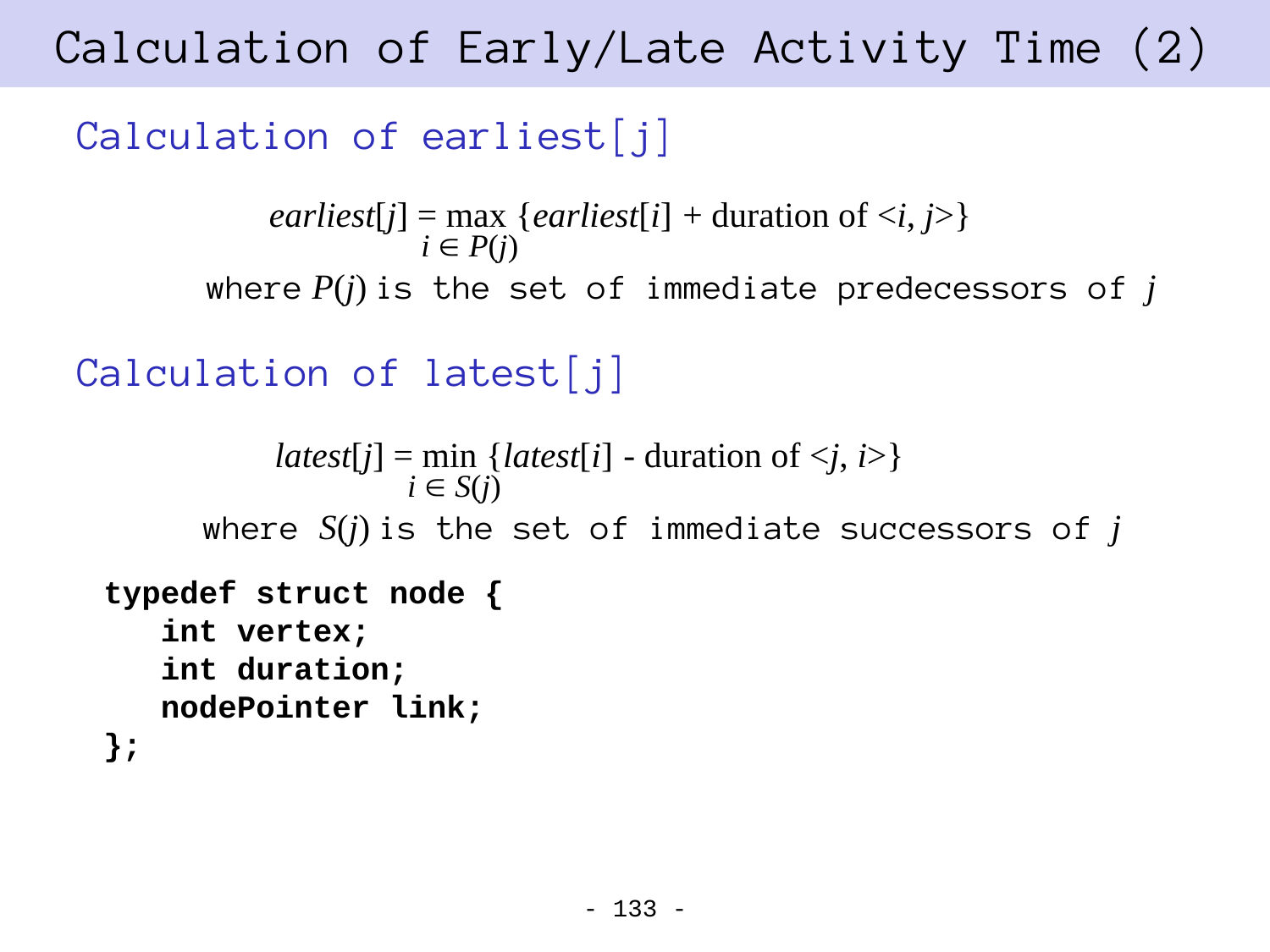

# Calculation of Early/Late Activity Time (2)
Calculation of earliest[j]

Calculation of latest[j]

       earliest[j] = max {earliest[i] + duration of <i, j>}

where P(j) is the set of immediate predecessors of j
i ∈ P(j)
        latest[j] = min {latest[i] - duration of <j, i>}

where S(j) is the set of immediate successors of j
i ∈ S(j)
typedef struct node {
   int vertex;
   int duration;
   nodePointer link;
};
- 133 -